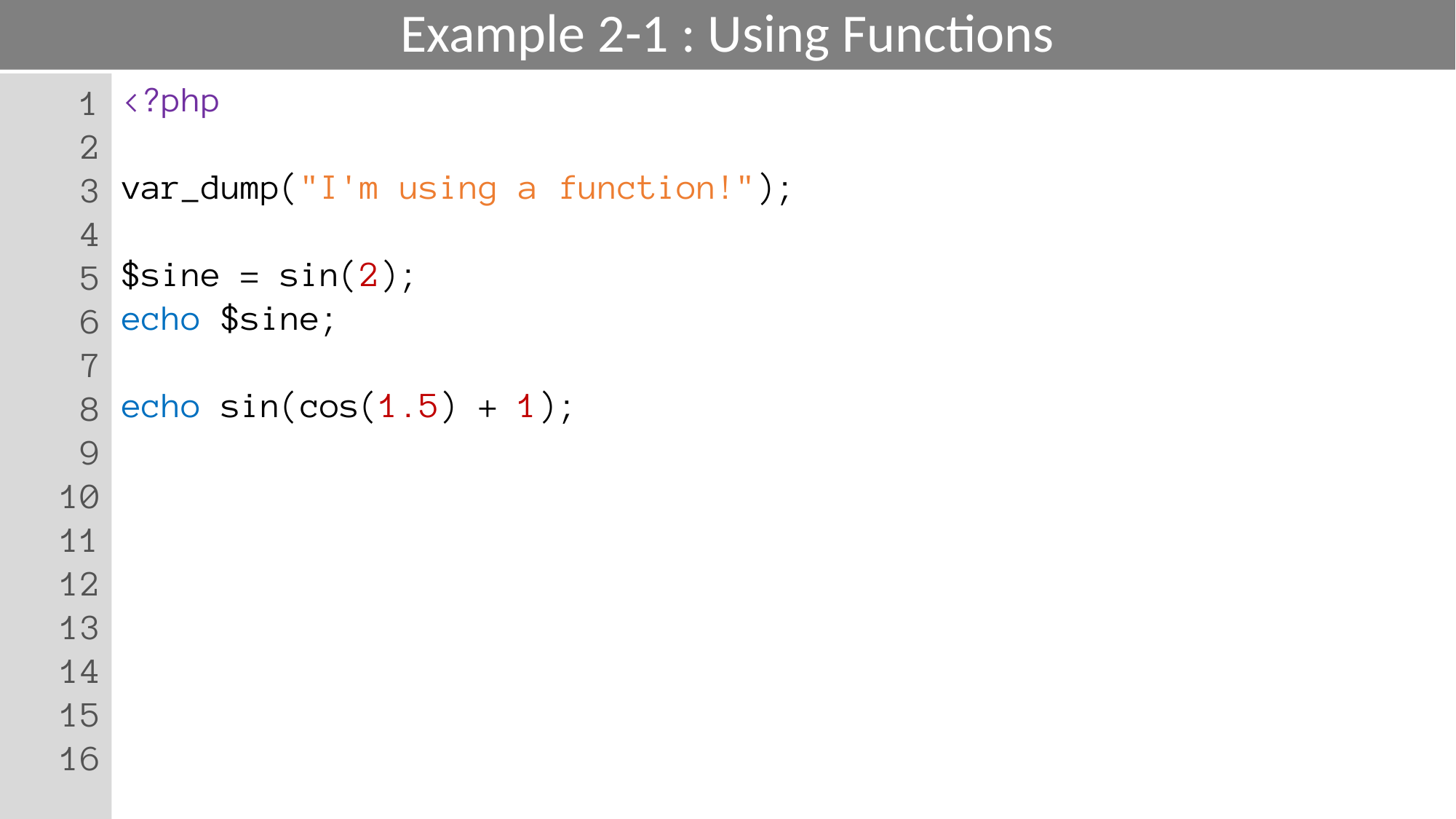

# Example 2-1 : Using Functions
1
2
3
4
5
6
7
8
9
10
11
12
13
14
15
16

<?php

var_dump("I'm using a function!");

$sine = sin(2);
echo $sine;

echo sin(cos(1.5) + 1);